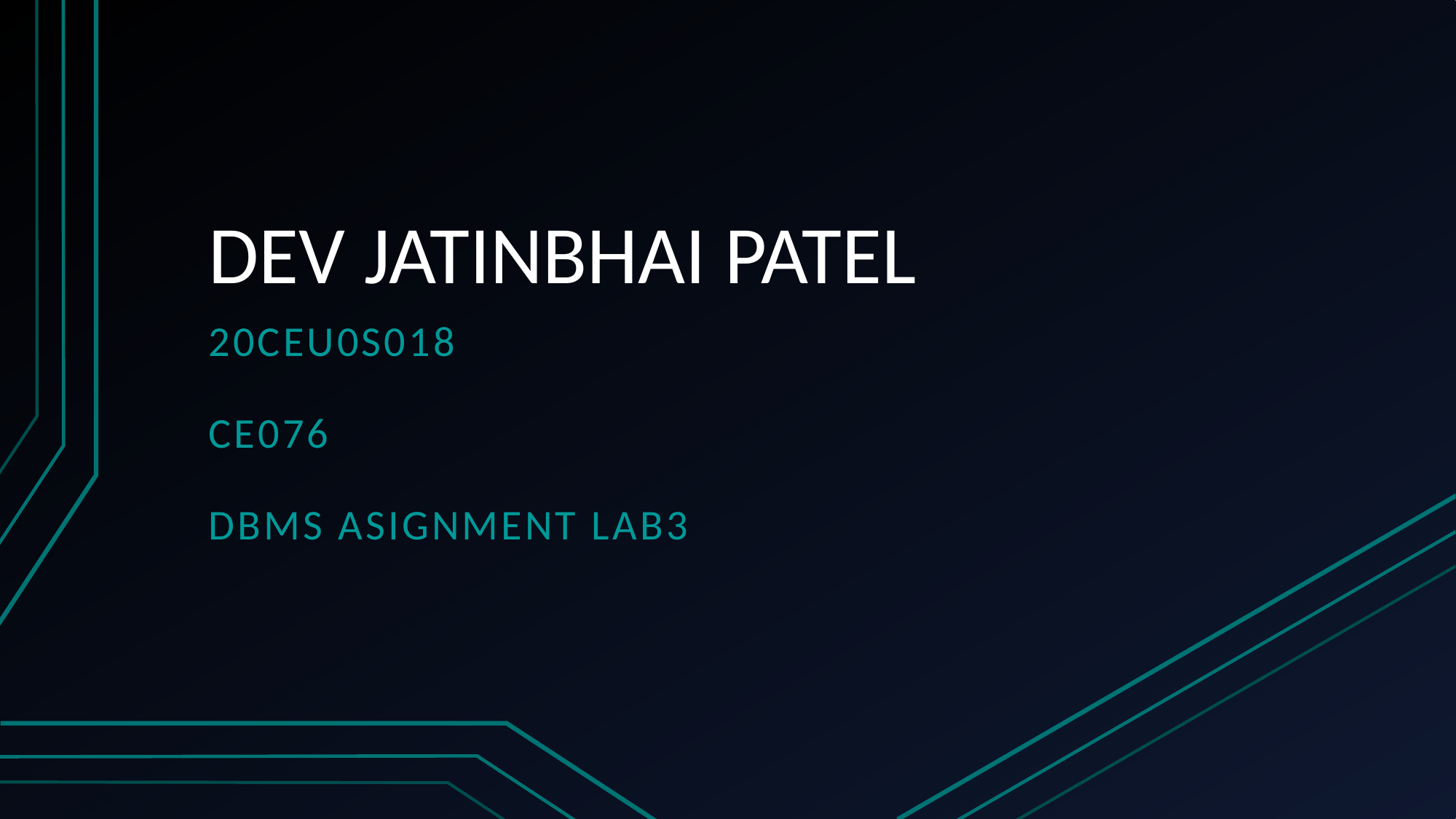

# DEV JATINBHAI PATEL
20CEU0S018

CE076

DBMS ASIGNMENT LAB3